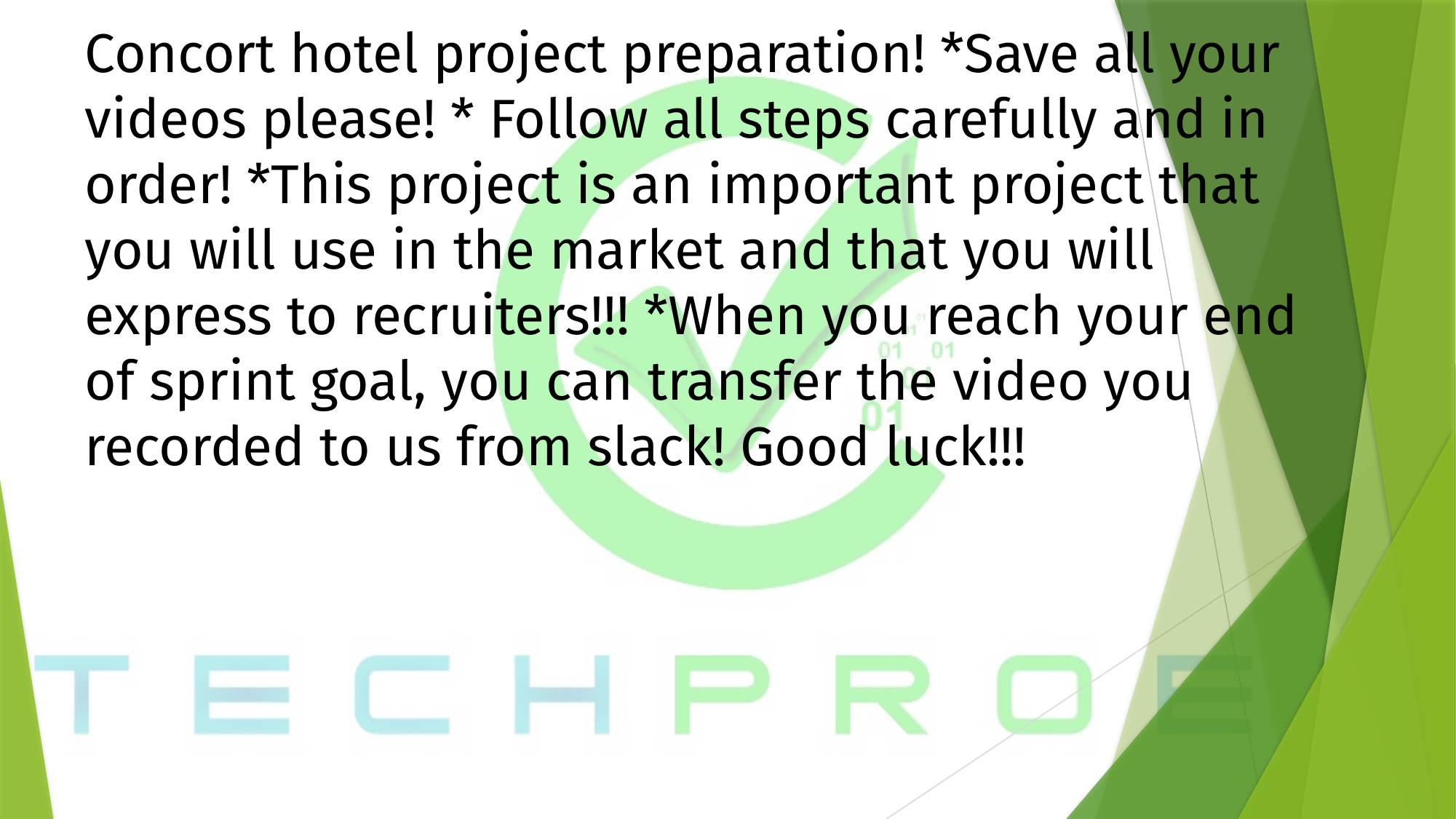

# Concort hotel project preparation! *Save all your videos please! * Follow all steps carefully and in order! *This project is an important project that you will use in the market and that you will express to recruiters!!! *When you reach your end of sprint goal, you can transfer the video you recorded to us from slack! Good luck!!!